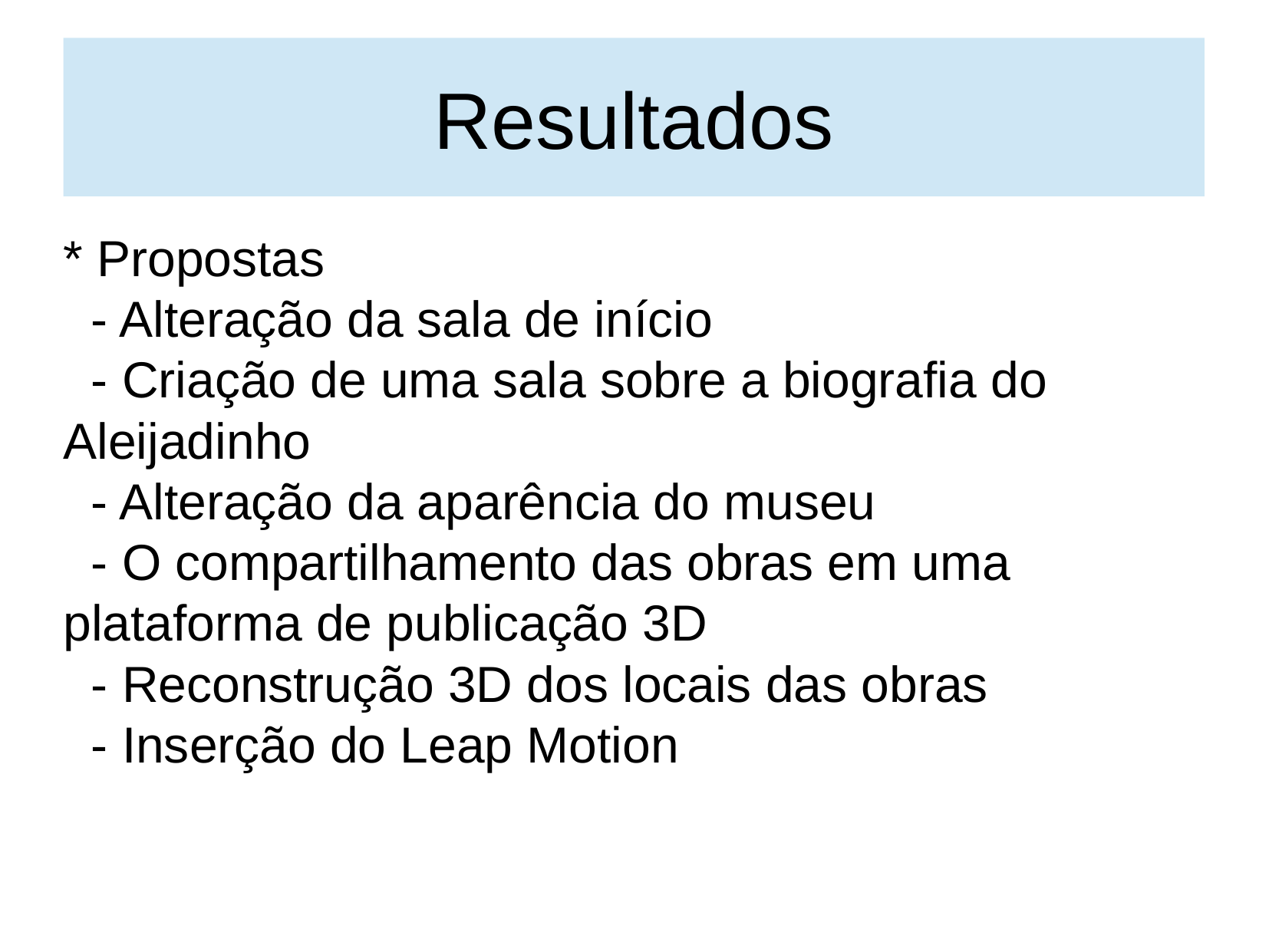

Resultados
* Propostas
  - Alteração da sala de início
  - Criação de uma sala sobre a biografia do Aleijadinho
  - Alteração da aparência do museu
  - O compartilhamento das obras em uma plataforma de publicação 3D
  - Reconstrução 3D dos locais das obras
  - Inserção do Leap Motion